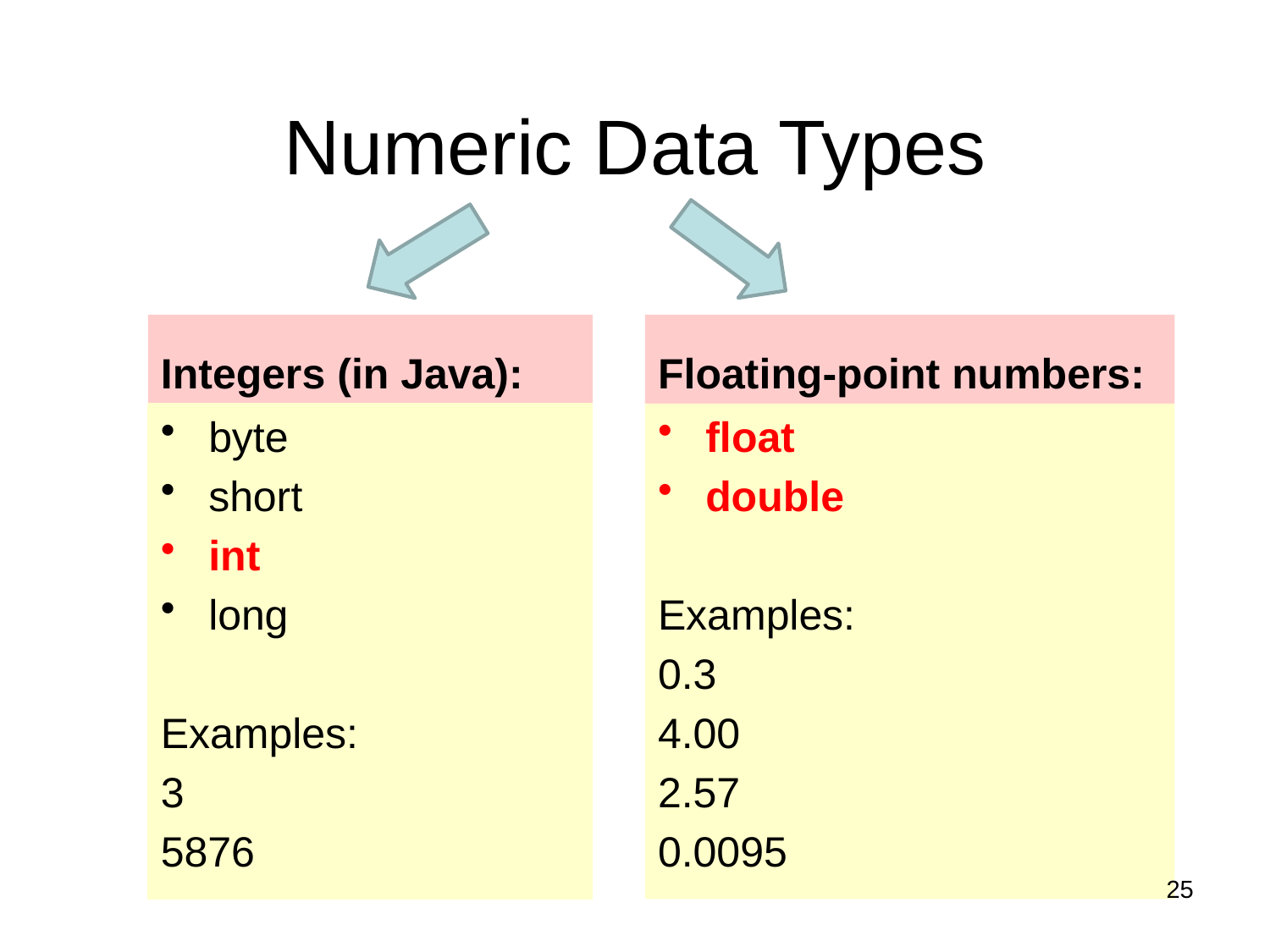

# Numeric Data Types

Integers (in Java):
Floating-point numbers:
byte
short
int
long

Examples:
3
5876
float
double

Examples:
0.3
4.00
2.57
0.0095
25